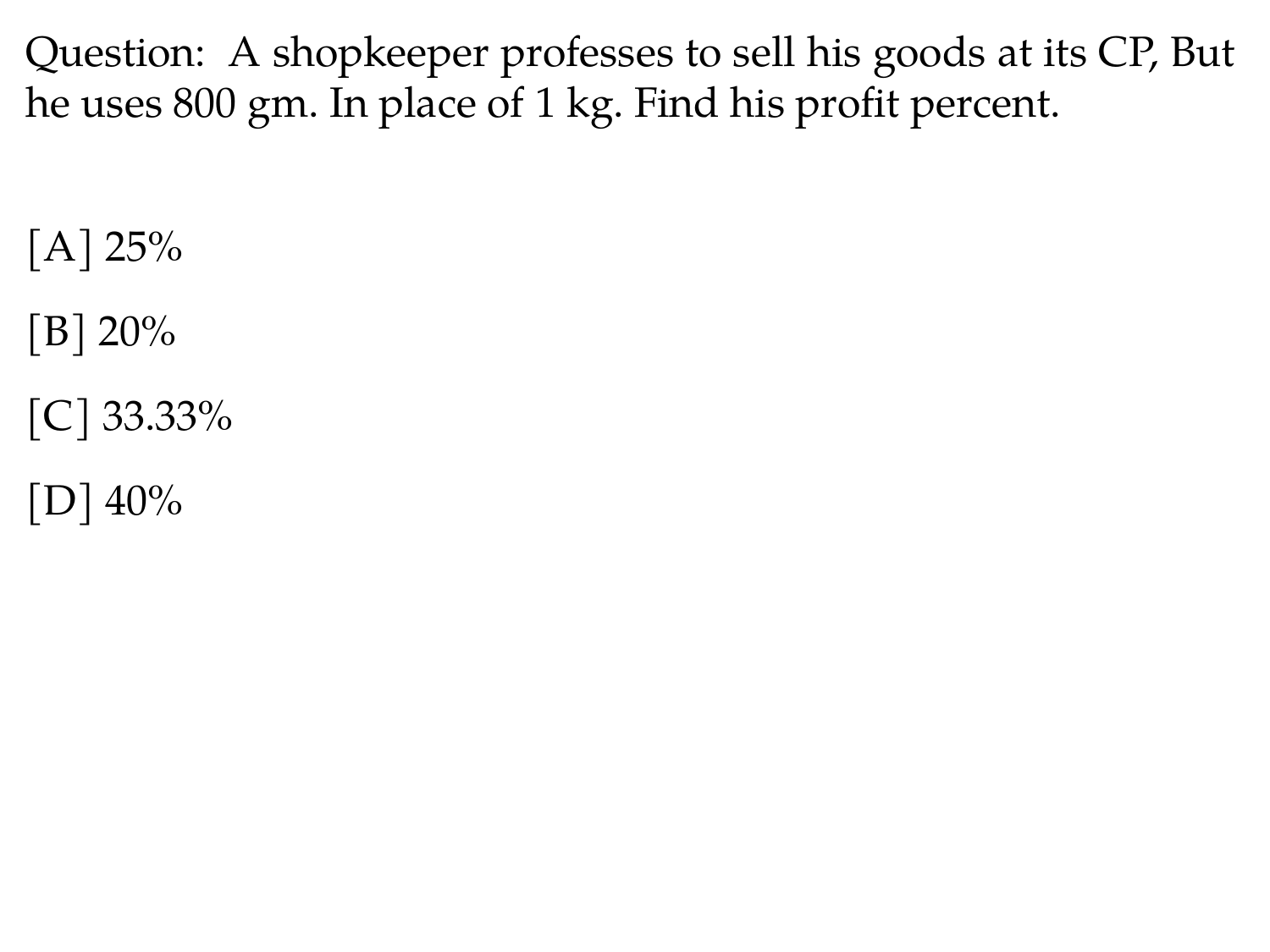

Question:  A shopkeeper professes to sell his goods at its CP, But he uses 800 gm. In place of 1 kg. Find his profit percent.

[A] 25%
[B] 20%
[C] 33.33%
[D] 40%